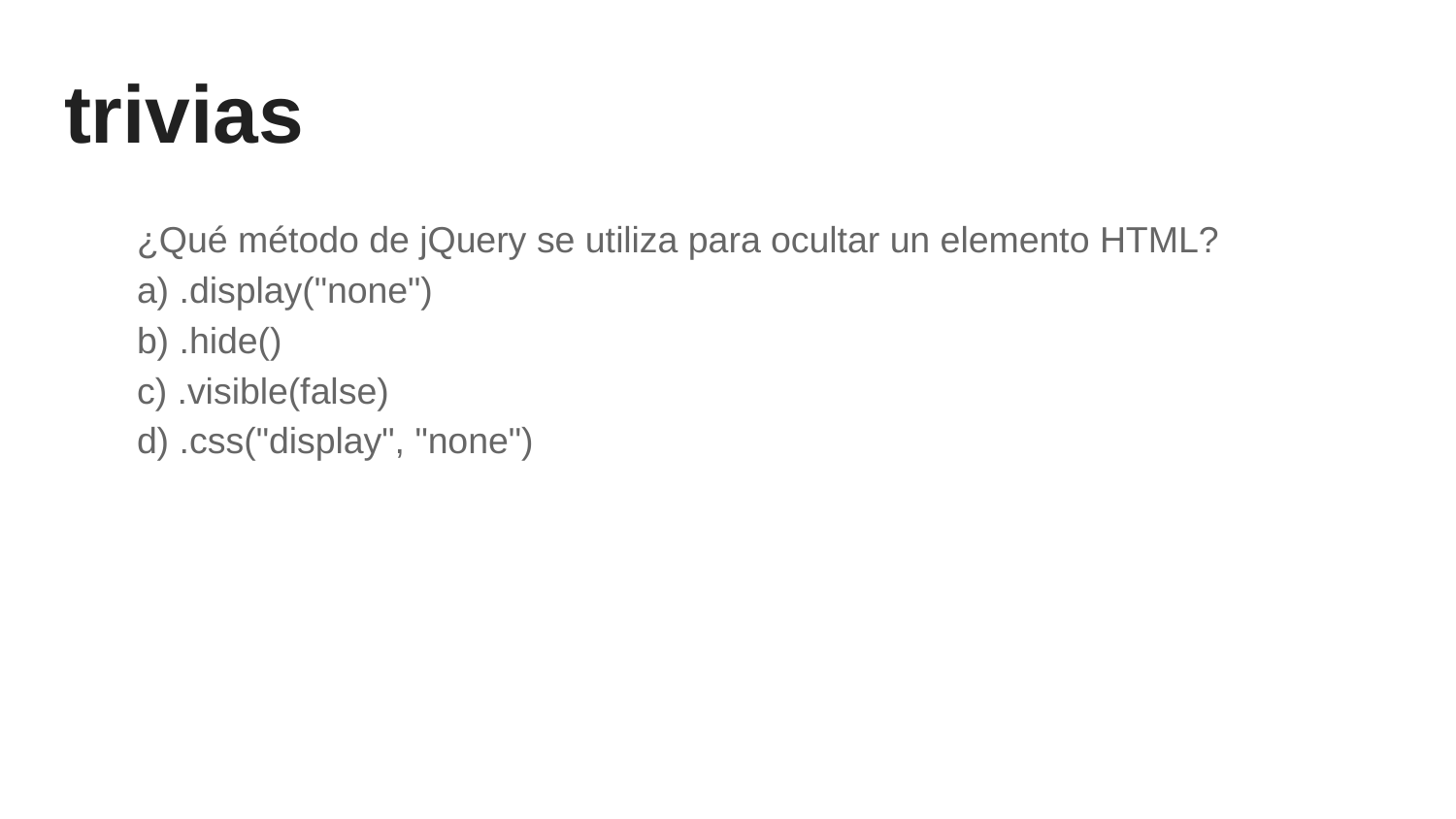

# trivias
¿Qué método de jQuery se utiliza para ocultar un elemento HTML?
a) .display("none")
b) .hide()
c) .visible(false)
d) .css("display", "none")